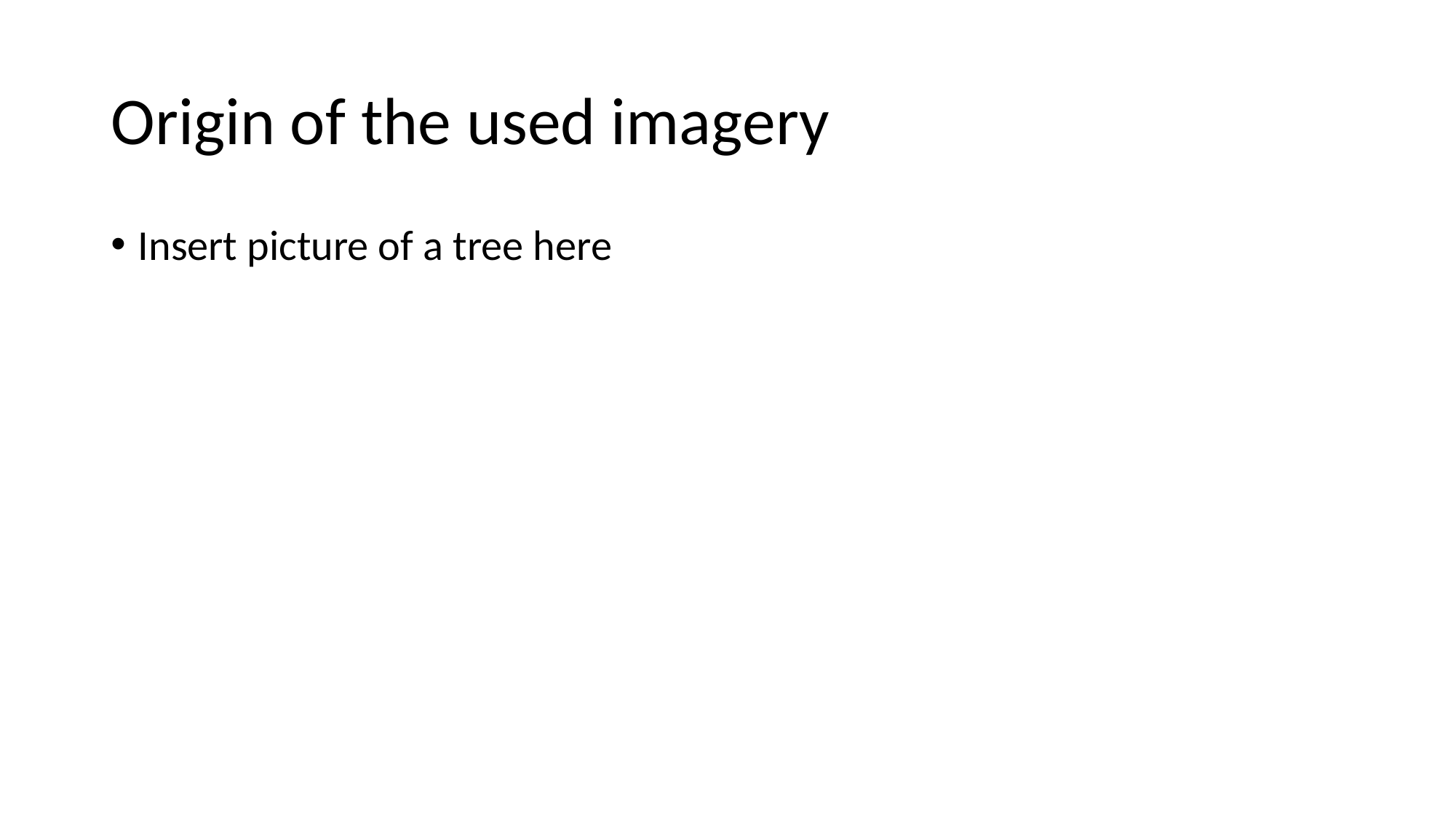

# Origin of the used imagery
Insert picture of a tree here